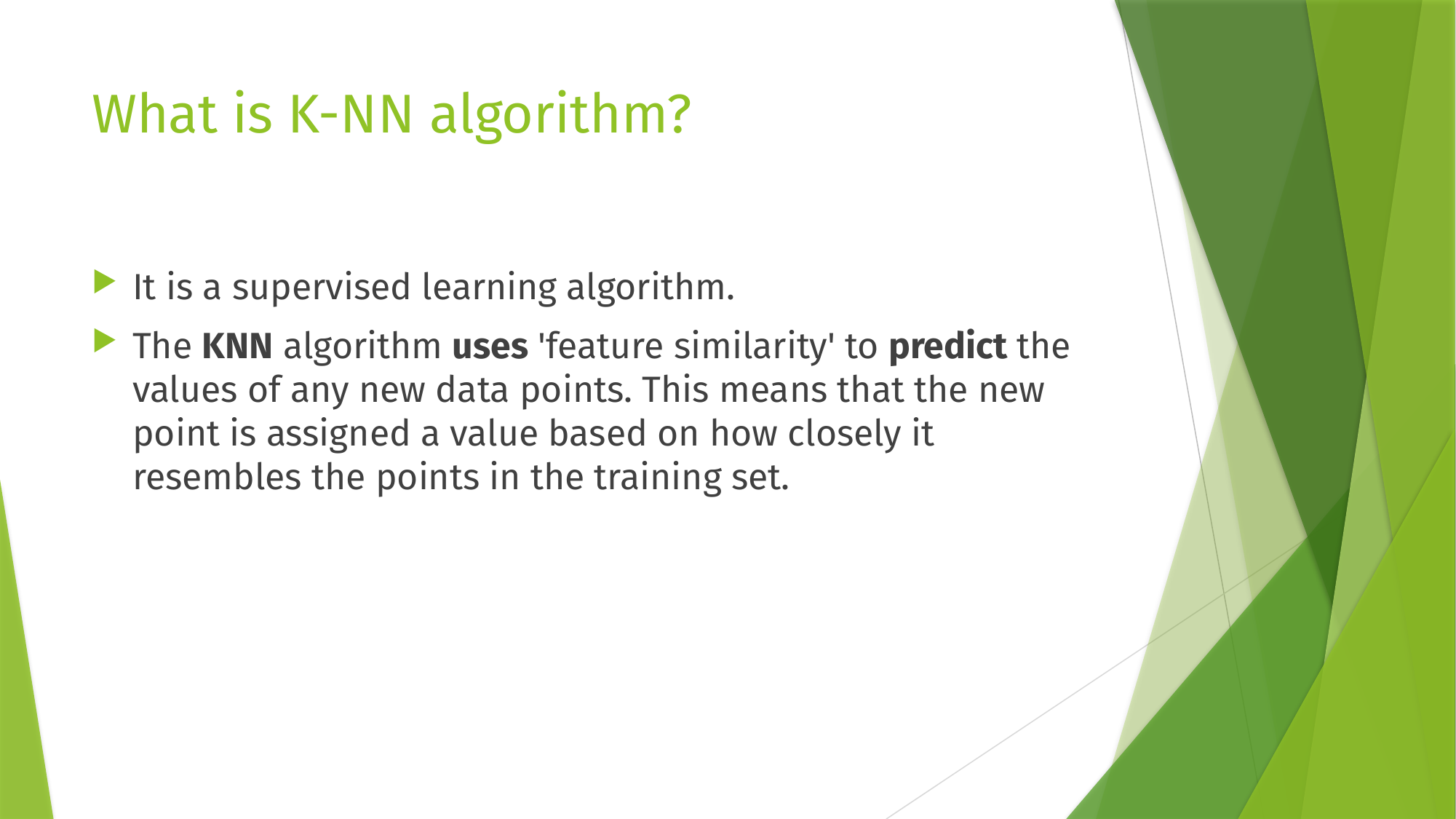

# What is K-NN algorithm?
It is a supervised learning algorithm.
The KNN algorithm uses 'feature similarity' to predict the values of any new data points. This means that the new point is assigned a value based on how closely it resembles the points in the training set.